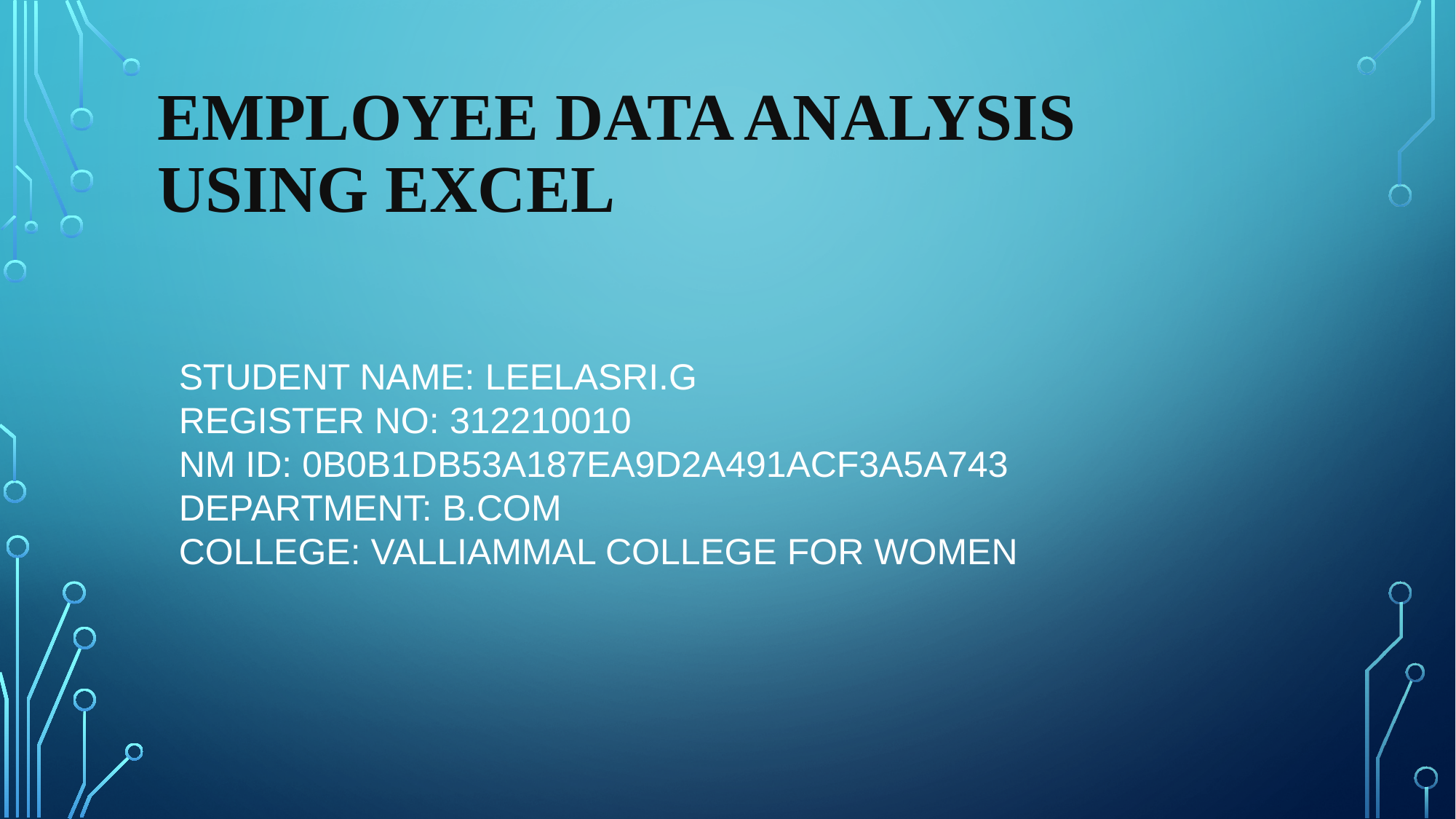

# Employee Data Analysis using Excel
STUDENT NAME: LEELASRI.G
REGISTER NO: 312210010
NM ID: 0B0B1DB53A187EA9D2A491ACF3A5A743
DEPARTMENT: B.COM
COLLEGE: VALLIAMMAL COLLEGE FOR WOMEN